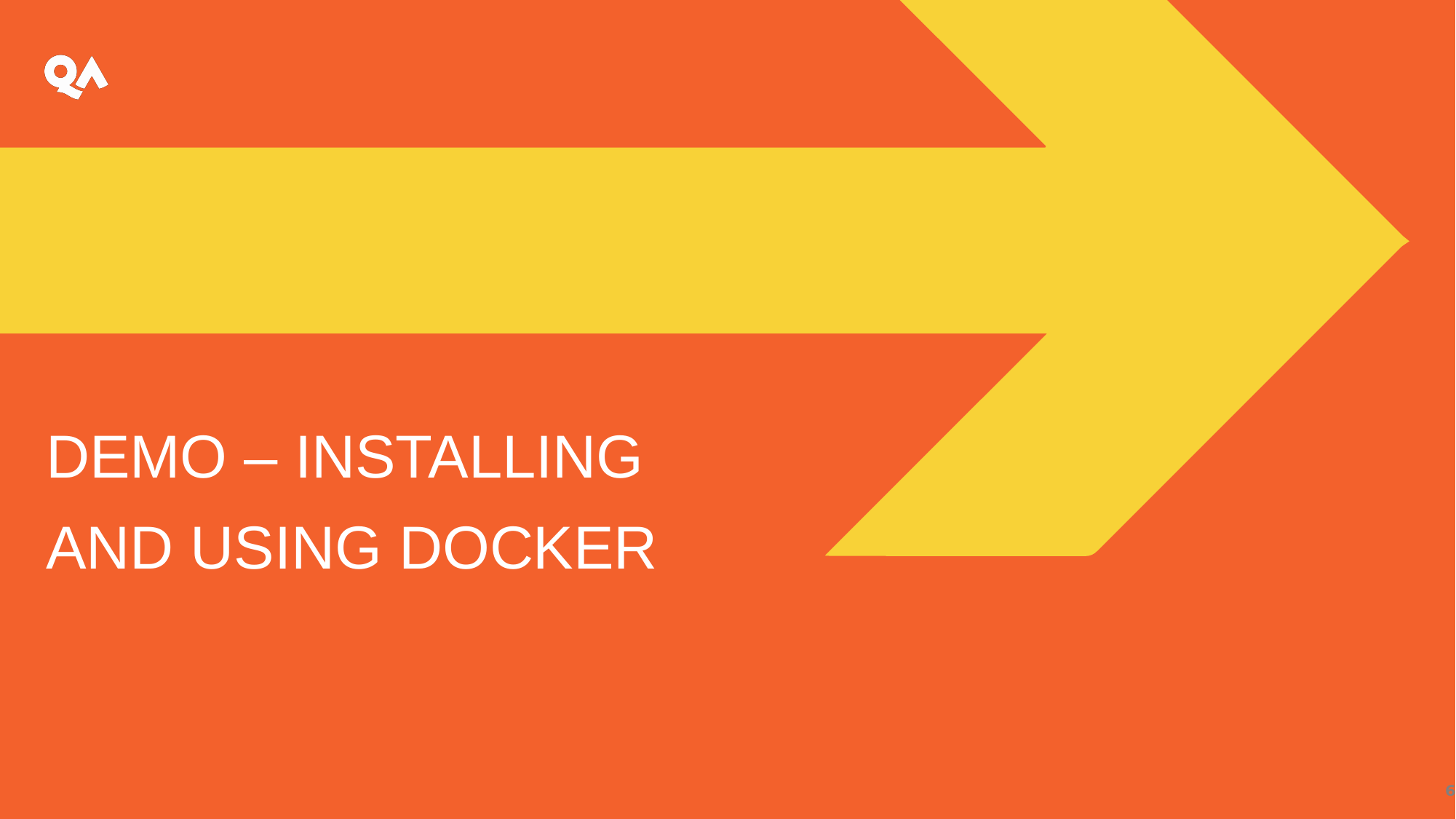

# Demo – Installing and using Docker
6